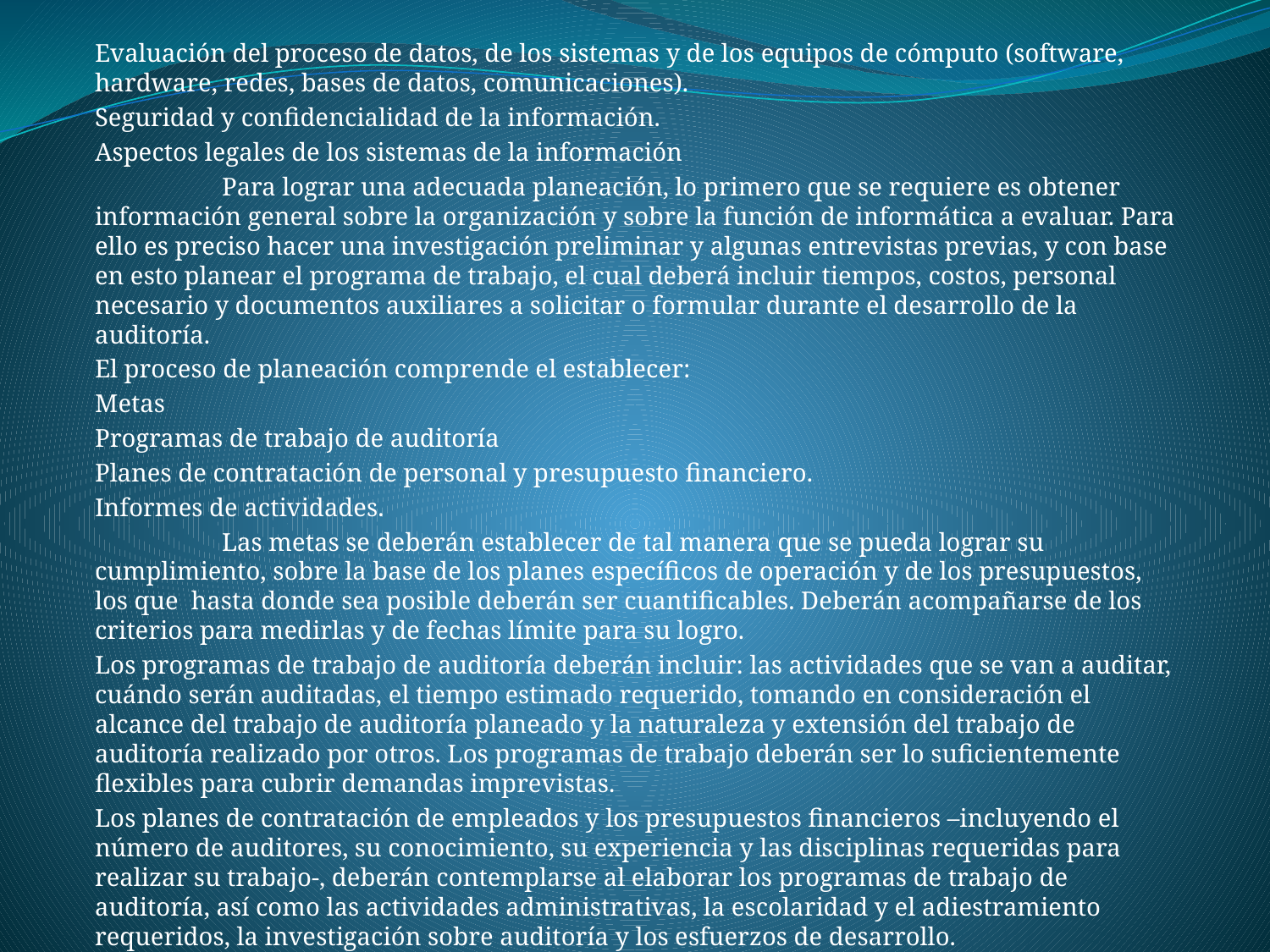

Evaluación del proceso de datos, de los sistemas y de los equipos de cómputo (software, hardware, redes, bases de datos, comunicaciones).
Seguridad y confidencialidad de la información.
Aspectos legales de los sistemas de la información
	Para lograr una adecuada planeación, lo primero que se requiere es obtener información general sobre la organización y sobre la función de informática a evaluar. Para ello es preciso hacer una investigación preliminar y algunas entrevistas previas, y con base en esto planear el programa de trabajo, el cual deberá incluir tiempos, costos, personal necesario y documentos auxiliares a solicitar o formular durante el desarrollo de la auditoría.
El proceso de planeación comprende el establecer:
Metas
Programas de trabajo de auditoría
Planes de contratación de personal y presupuesto financiero.
Informes de actividades.
	Las metas se deberán establecer de tal manera que se pueda lograr su cumplimiento, sobre la base de los planes específicos de operación y de los presupuestos, los que  hasta donde sea posible deberán ser cuantificables. Deberán acompañarse de los criterios para medirlas y de fechas límite para su logro.
Los programas de trabajo de auditoría deberán incluir: las actividades que se van a auditar, cuándo serán auditadas, el tiempo estimado requerido, tomando en consideración el alcance del trabajo de auditoría planeado y la naturaleza y extensión del trabajo de auditoría realizado por otros. Los programas de trabajo deberán ser lo suficientemente flexibles para cubrir demandas imprevistas.
Los planes de contratación de empleados y los presupuestos financieros –incluyendo el número de auditores, su conocimiento, su experiencia y las disciplinas requeridas para realizar su trabajo-, deberán contemplarse al elaborar los programas de trabajo de auditoría, así como las actividades administrativas, la escolaridad y el adiestramiento requeridos, la investigación sobre auditoría y los esfuerzos de desarrollo.

#